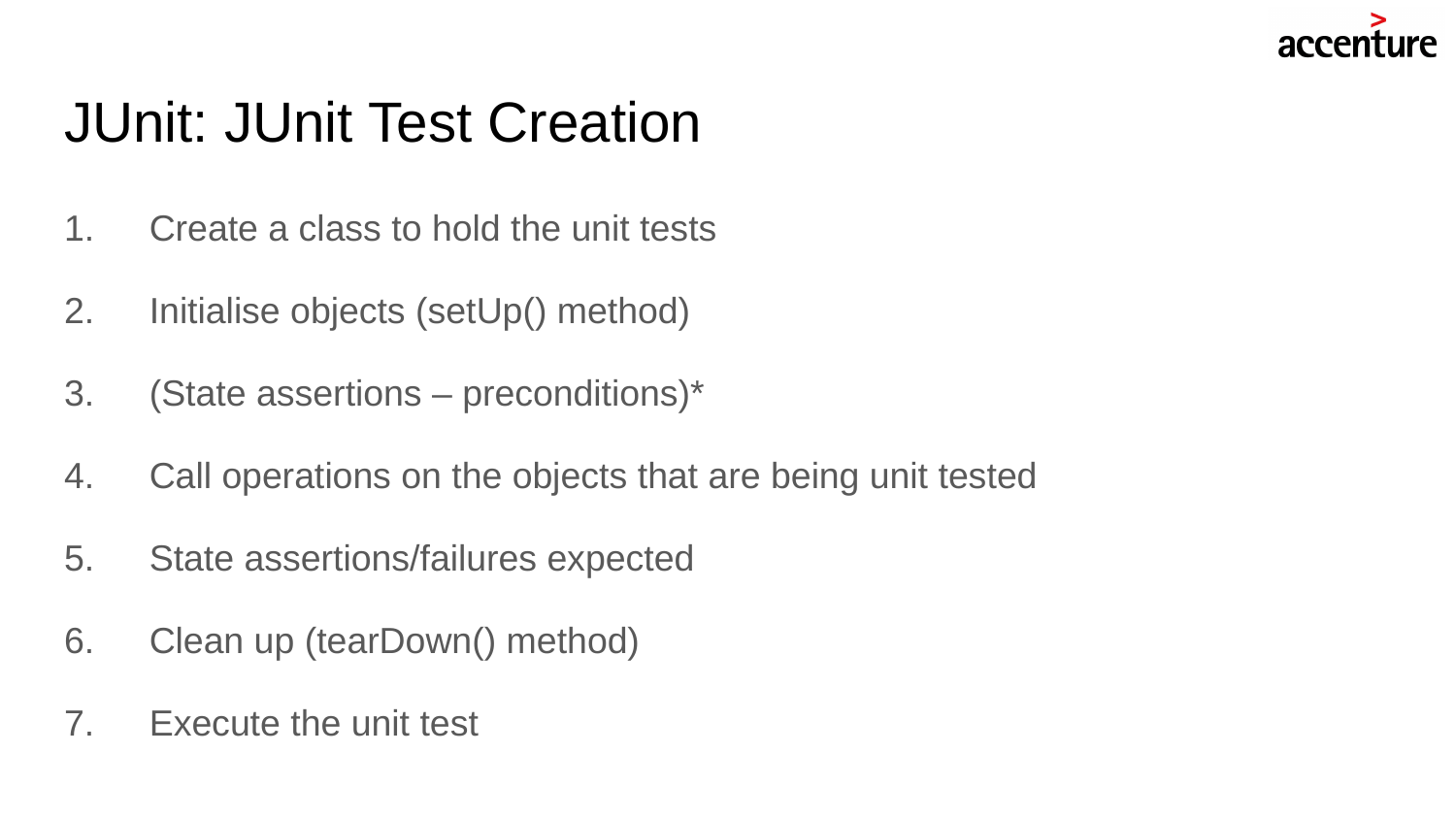

# JUnit: JUnit Test Creation
Create a class to hold the unit tests
Initialise objects (setUp() method)
(State assertions – preconditions)*
Call operations on the objects that are being unit tested
State assertions/failures expected
Clean up (tearDown() method)
Execute the unit test